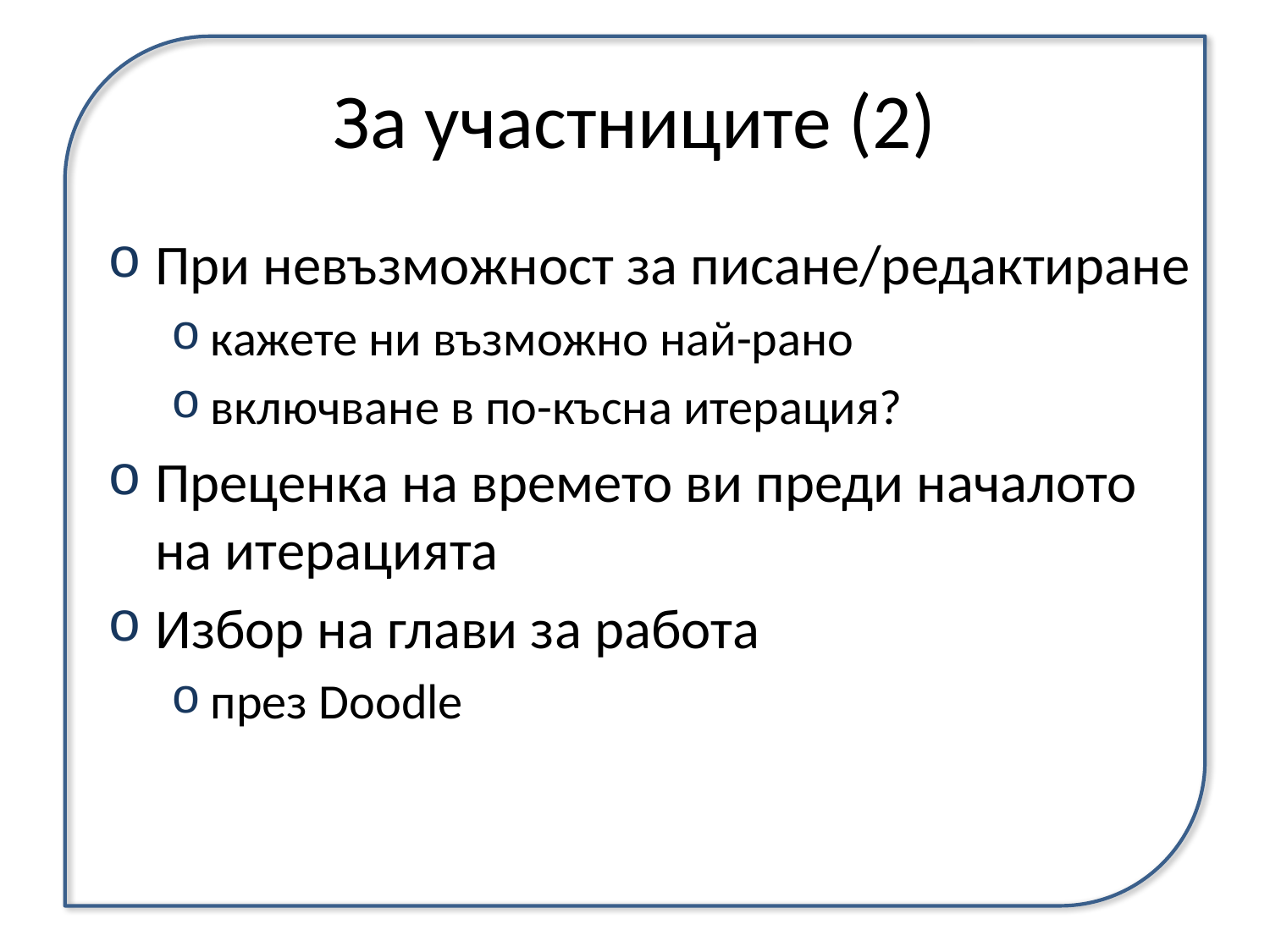

# За участниците (2)
При невъзможност за писане/редактиране
кажете ни възможно най-рано
включване в по-късна итерация?
Преценка на времето ви преди началото на итерацията
Избор на глави за работа
през Doodle